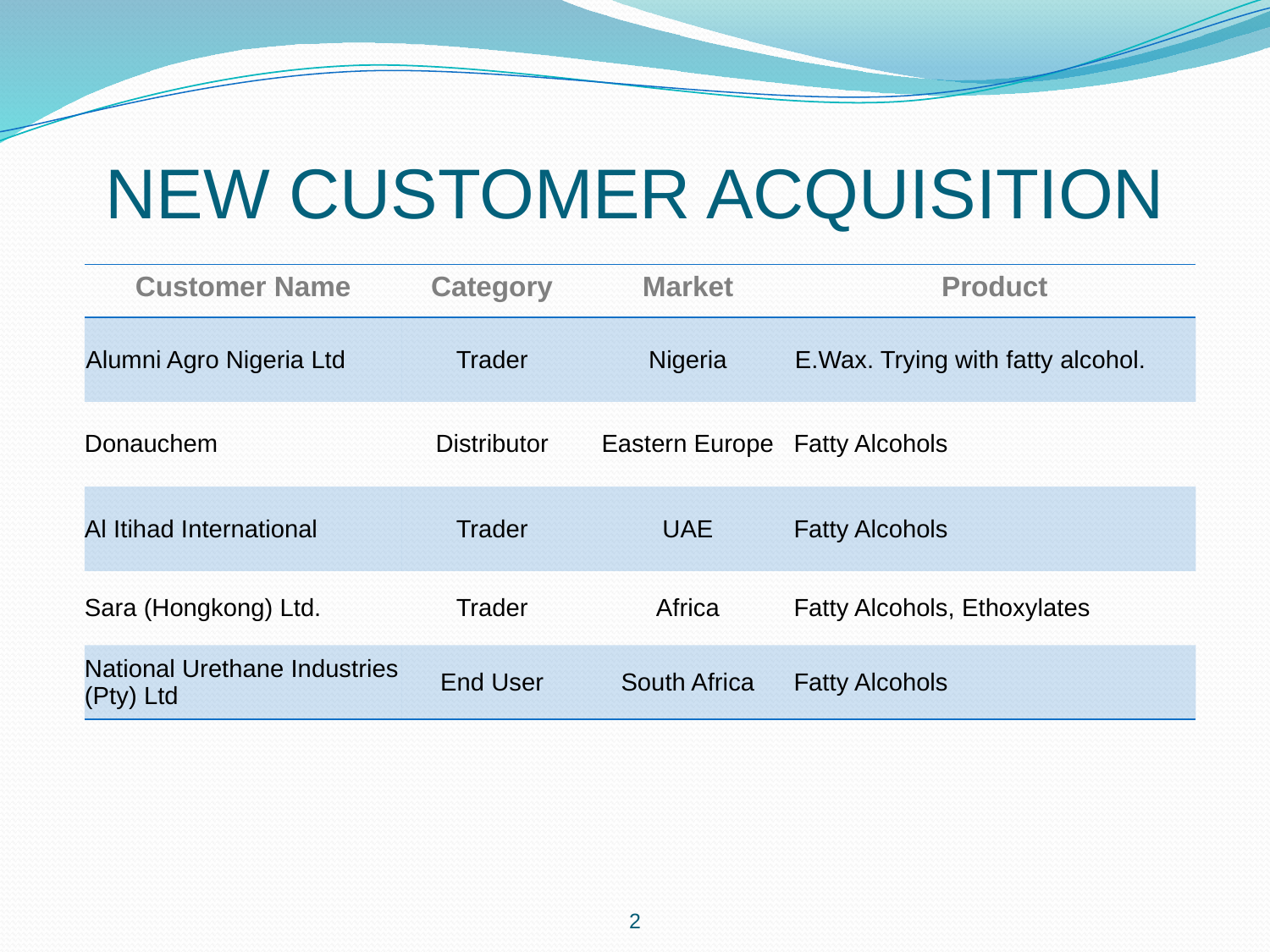

# NEW CUSTOMER ACQUISITION
| Customer Name | Category | Market | Product |
| --- | --- | --- | --- |
| Alumni Agro Nigeria Ltd | Trader | Nigeria | E.Wax. Trying with fatty alcohol. |
| Donauchem | Distributor | Eastern Europe | Fatty Alcohols |
| Al Itihad International | Trader | UAE | Fatty Alcohols |
| Sara (Hongkong) Ltd. | Trader | Africa | Fatty Alcohols, Ethoxylates |
| National Urethane Industries (Pty) Ltd | End User | South Africa | Fatty Alcohols |
2